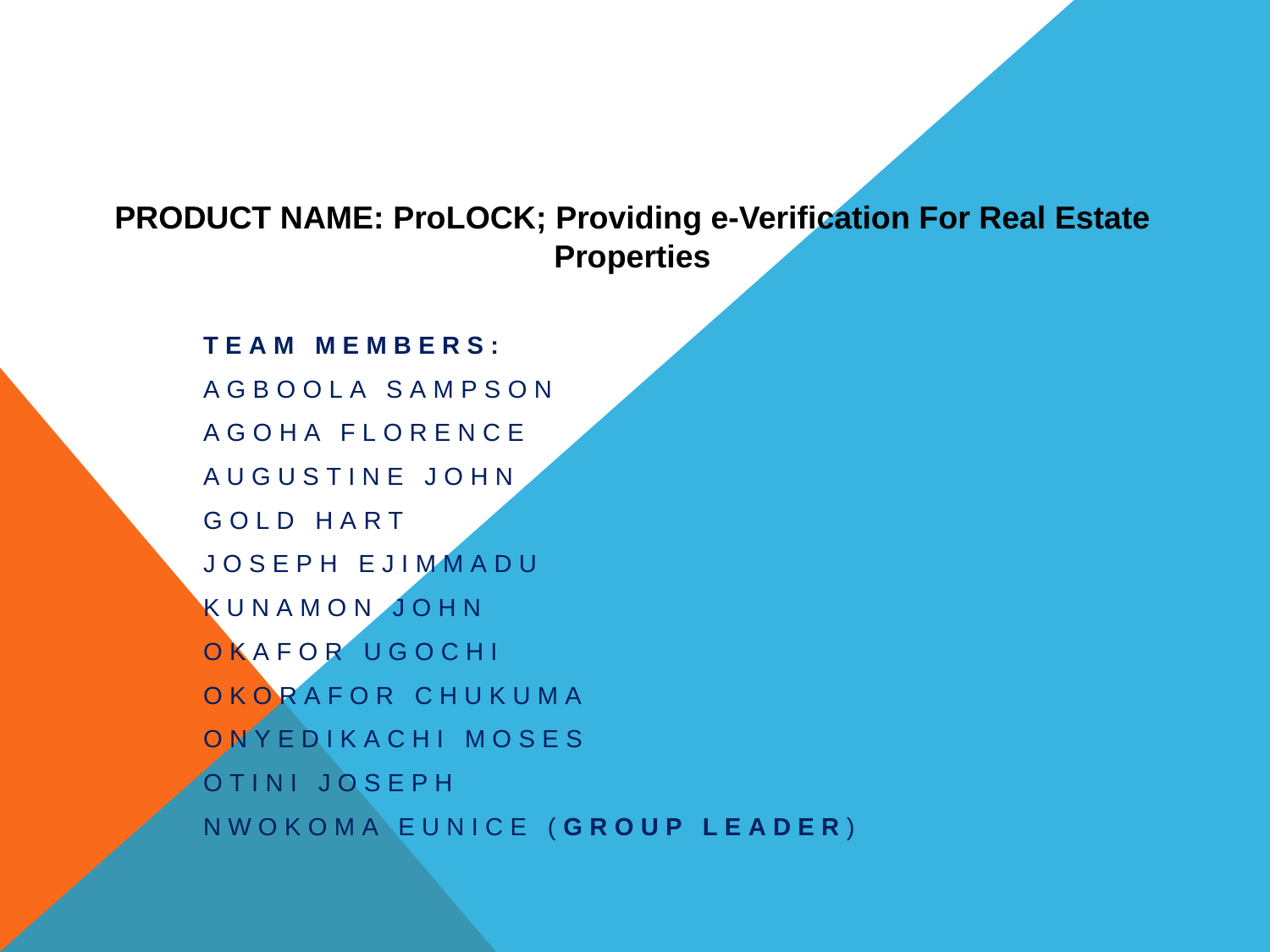

# Product name: Prolock; Providing e-Verification For Real Estate Properties
Team Members:
Agboola Sampson
Agoha Florence
Augustine John
Gold Hart
Joseph Ejimmadu
Kunamon John
Okafor Ugochi
Okorafor Chukuma
Onyedikachi Moses
Otini Joseph
Nwokoma Eunice (Group Leader)